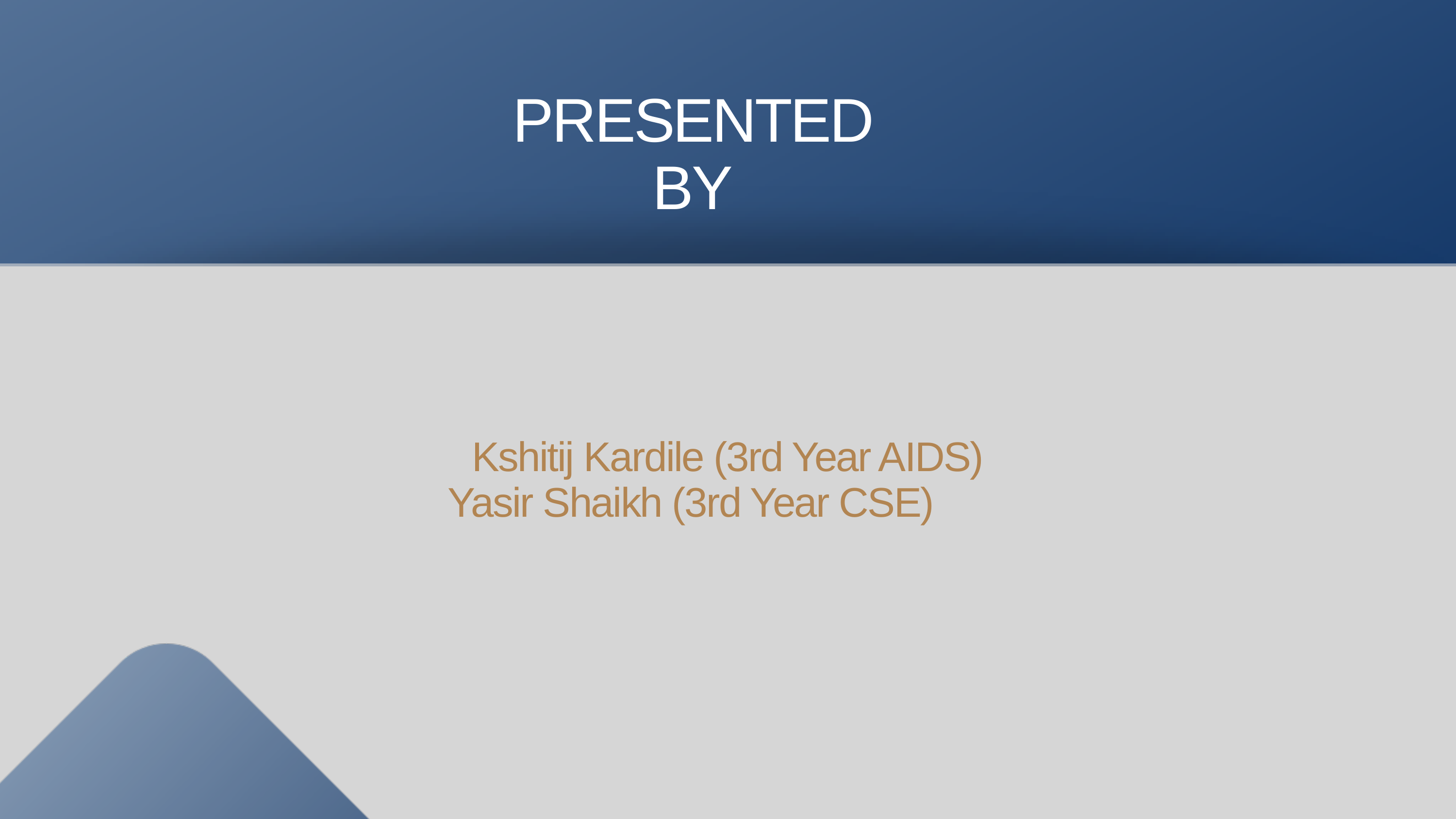

PRESENTED BY

Kshitij Kardile (3rd Year AIDS)
Yasir Shaikh (3rd Year CSE)